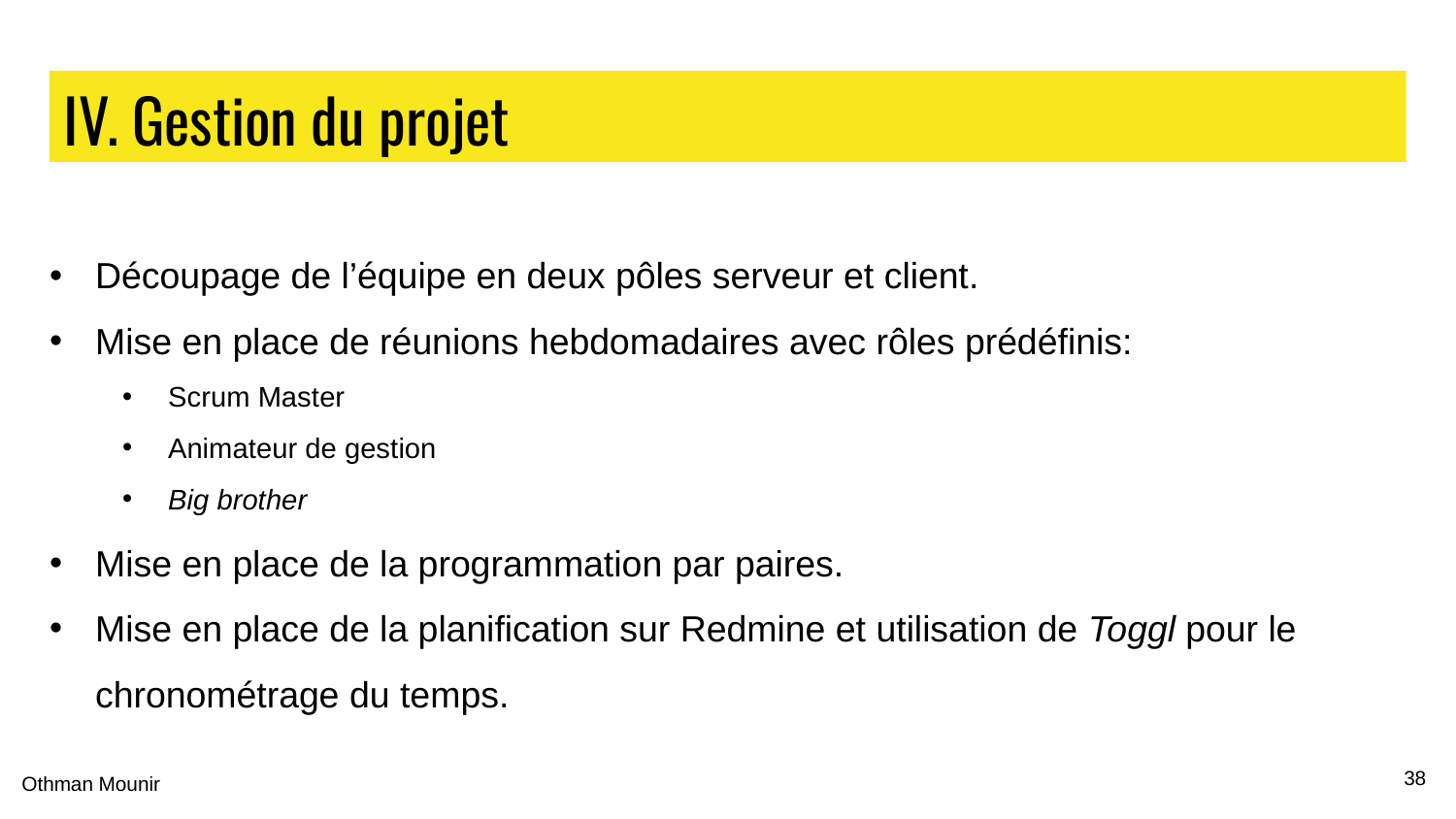

IV. Gestion du projet
Découpage de l’équipe en deux pôles serveur et client.
Mise en place de réunions hebdomadaires avec rôles prédéfinis:
Scrum Master
Animateur de gestion
Big brother

Mise en place de la programmation par paires.
Mise en place de la planification sur Redmine et utilisation de Toggl pour le chronométrage du temps.

38
Othman Mounir